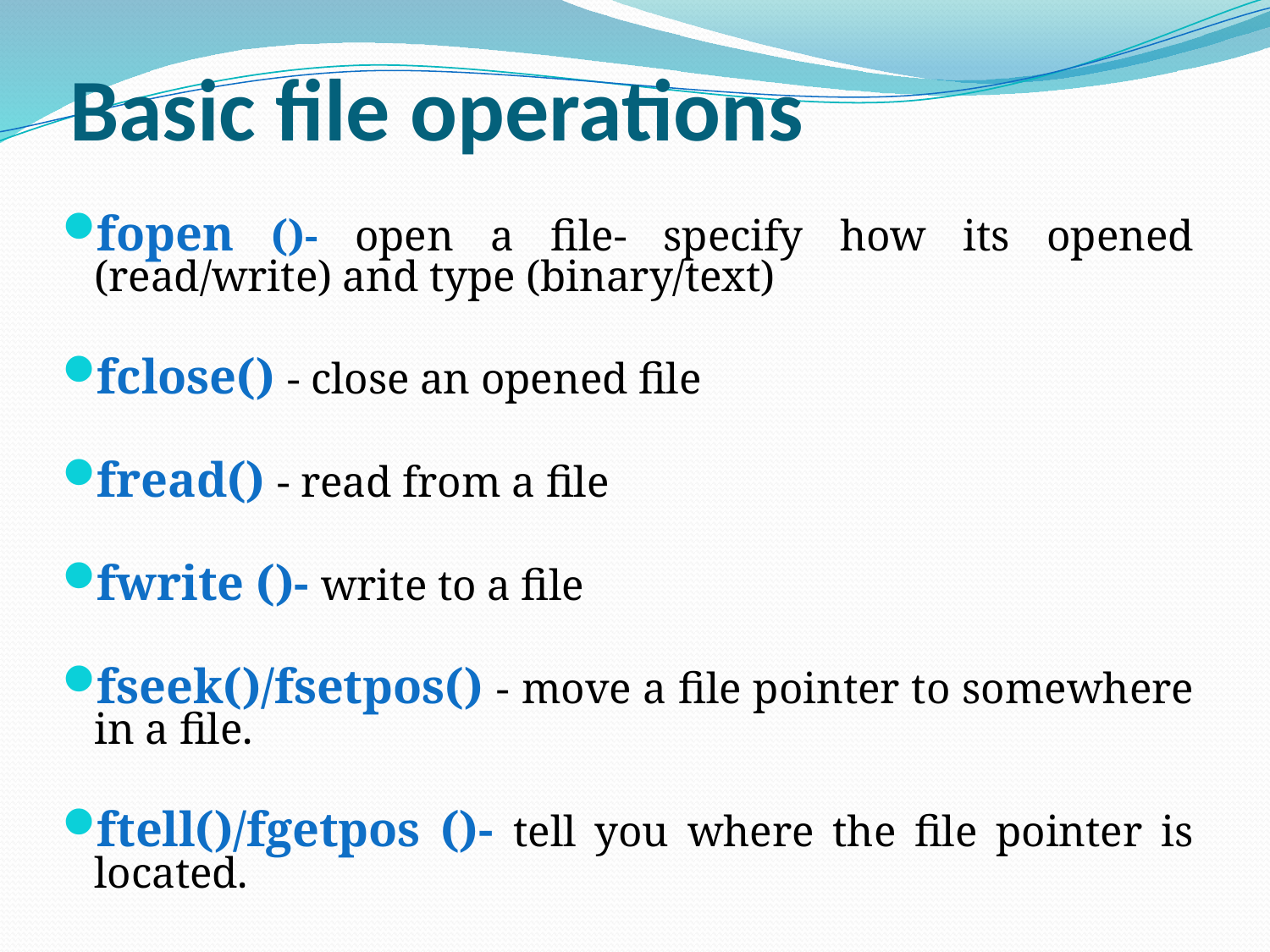

# Basic file operations
fopen ()- open a file- specify how its opened (read/write) and type (binary/text)

fclose() - close an opened file

fread() - read from a file

fwrite ()- write to a file

fseek()/fsetpos() - move a file pointer to somewhere in a file.

ftell()/fgetpos ()- tell you where the file pointer is located.